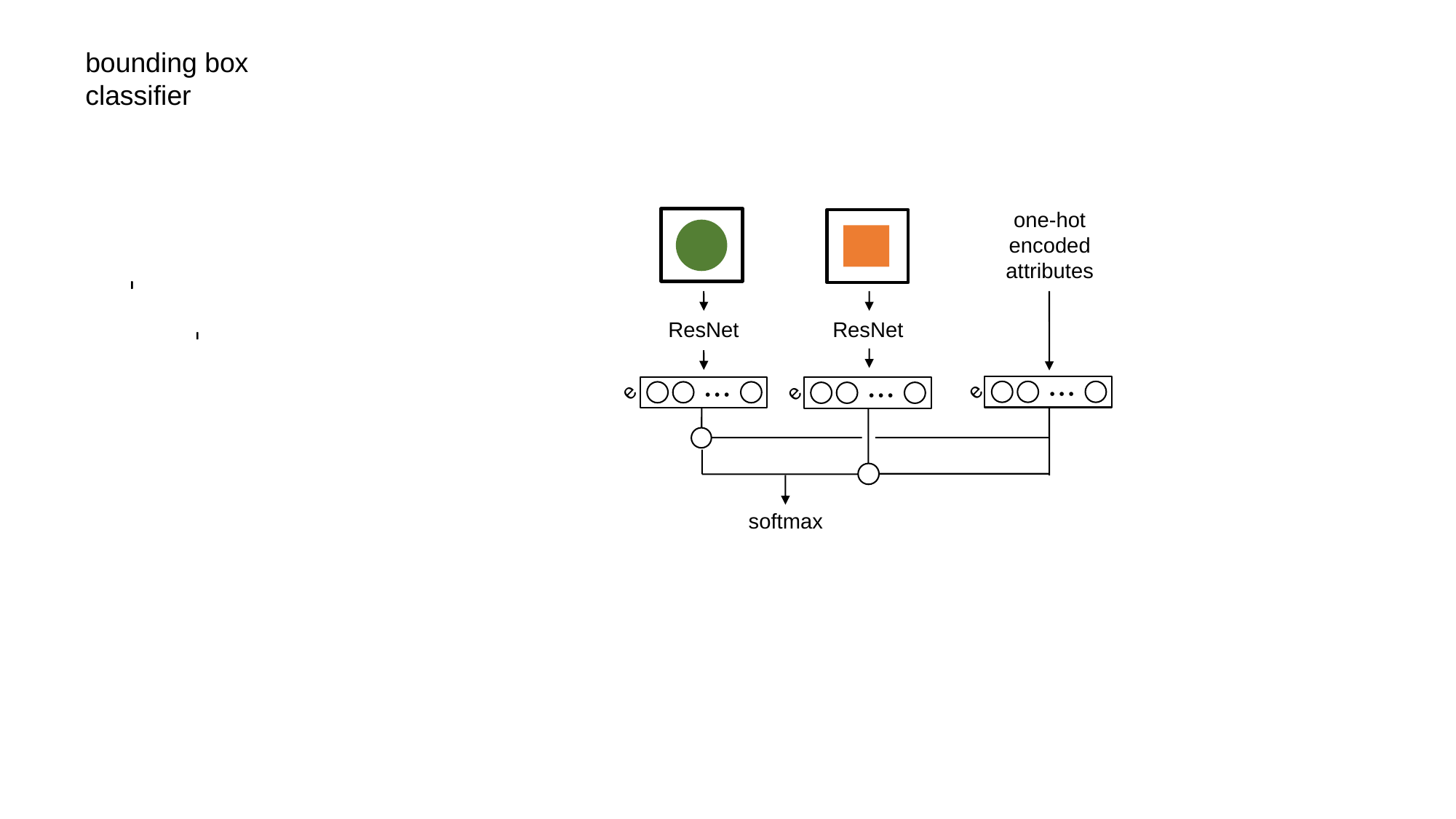

bounding box classifier
one-hot encoded attributes

ResNet
ResNet

e
e
e

• • •
• • •
• • •

softmax